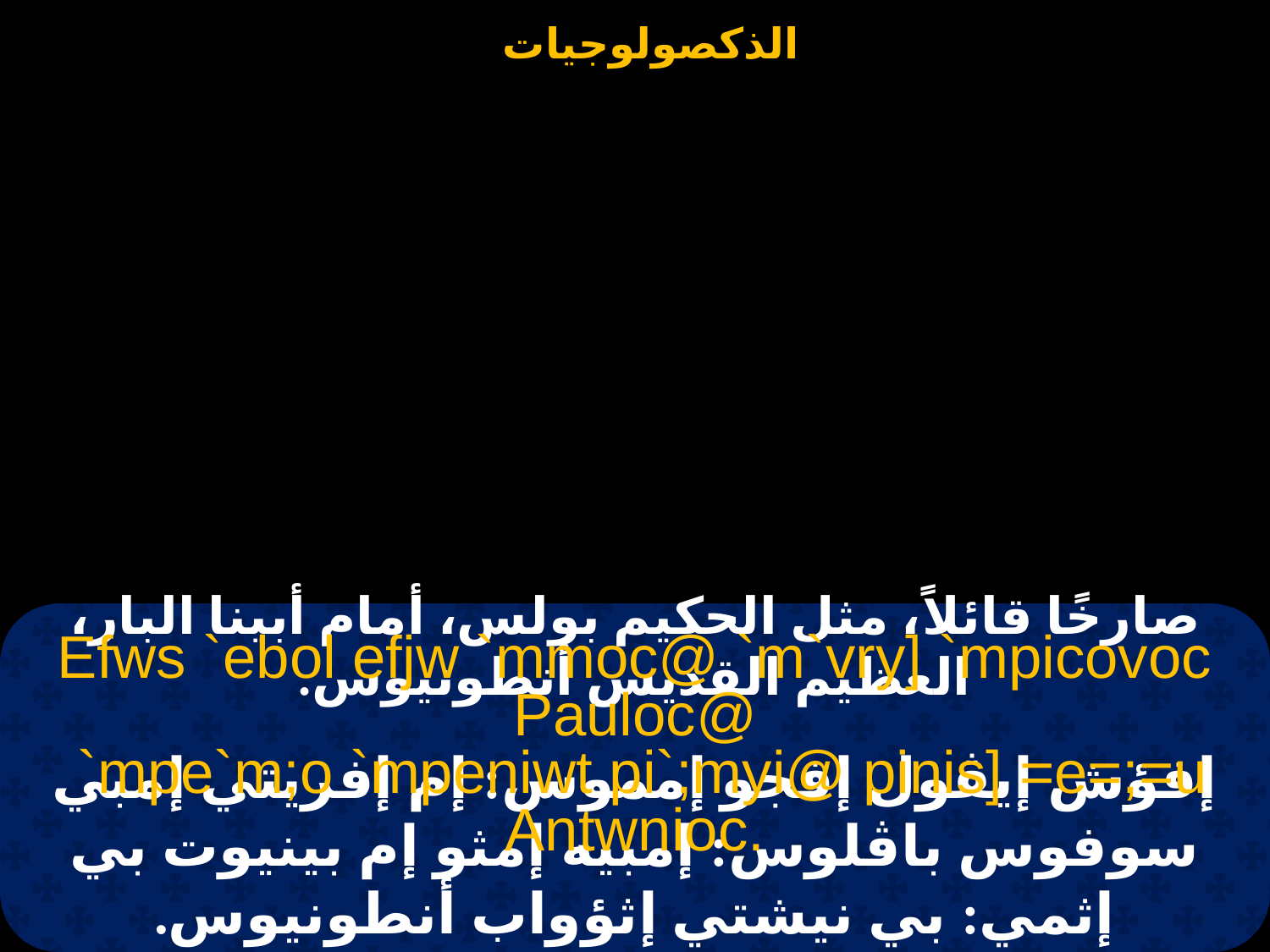

# صارخًا قائلاً، مثل الحكيم بولس، أمام أبينا البار، العظيم القديس أنطونيوس.
Efws `ebol efjw `mmoc@ `m`vry] `mpicovoc Pauloc@
 `mpe`m;o `mpeniwt pi`;myi@ pinis] =e=;=u Antwnioc.
إفؤش إيڤول إفجو إمموس: إم إفريتي إمبي سوفوس باڤلوس: إمبيه إمثو إم بينيوت بي إثمي: بي نيشتي إثؤواب أنطونيوس.